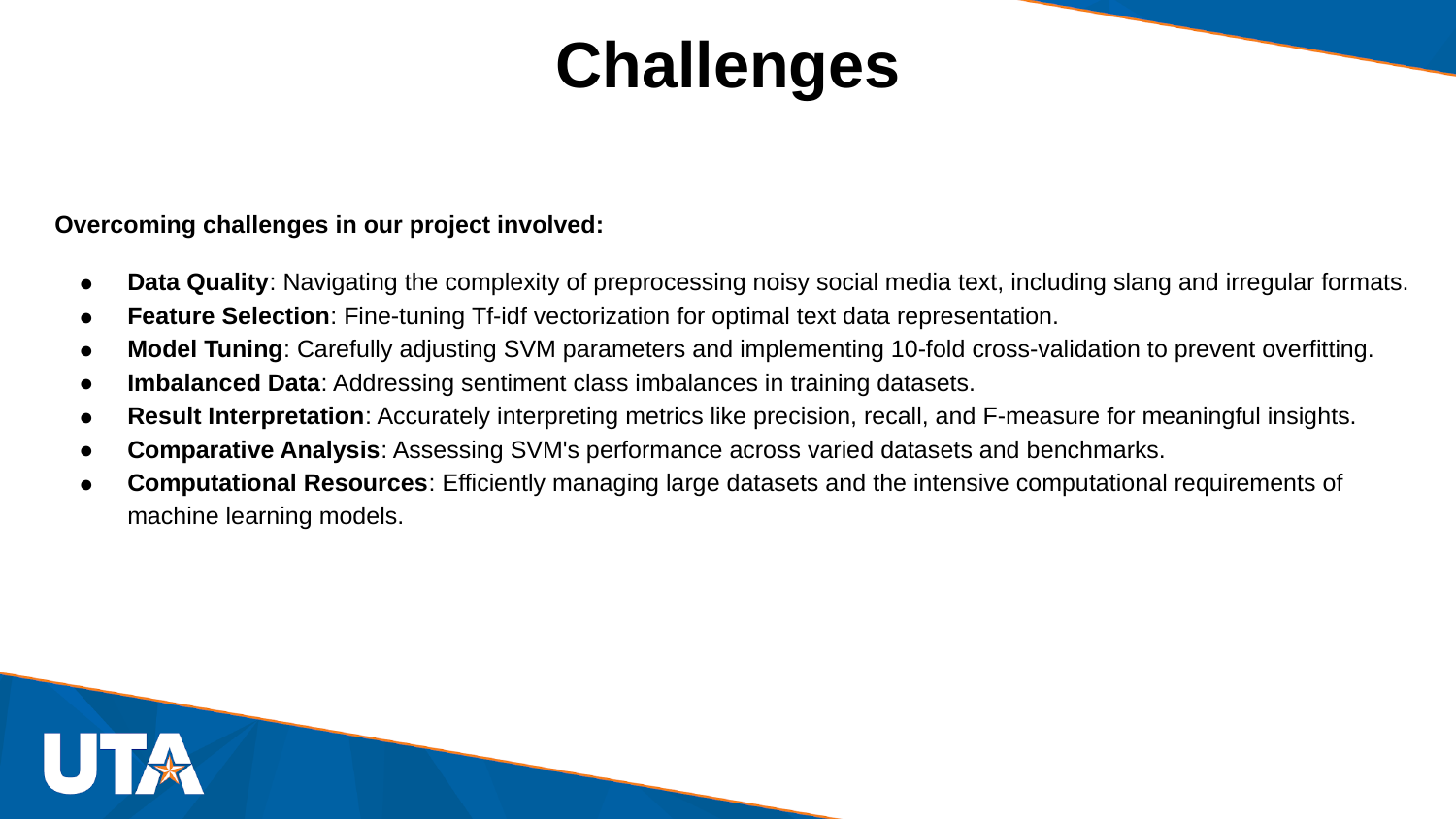

# Challenges
Overcoming challenges in our project involved:
Data Quality: Navigating the complexity of preprocessing noisy social media text, including slang and irregular formats.
Feature Selection: Fine-tuning Tf-idf vectorization for optimal text data representation.
Model Tuning: Carefully adjusting SVM parameters and implementing 10-fold cross-validation to prevent overfitting.
Imbalanced Data: Addressing sentiment class imbalances in training datasets.
Result Interpretation: Accurately interpreting metrics like precision, recall, and F-measure for meaningful insights.
Comparative Analysis: Assessing SVM's performance across varied datasets and benchmarks.
Computational Resources: Efficiently managing large datasets and the intensive computational requirements of machine learning models.